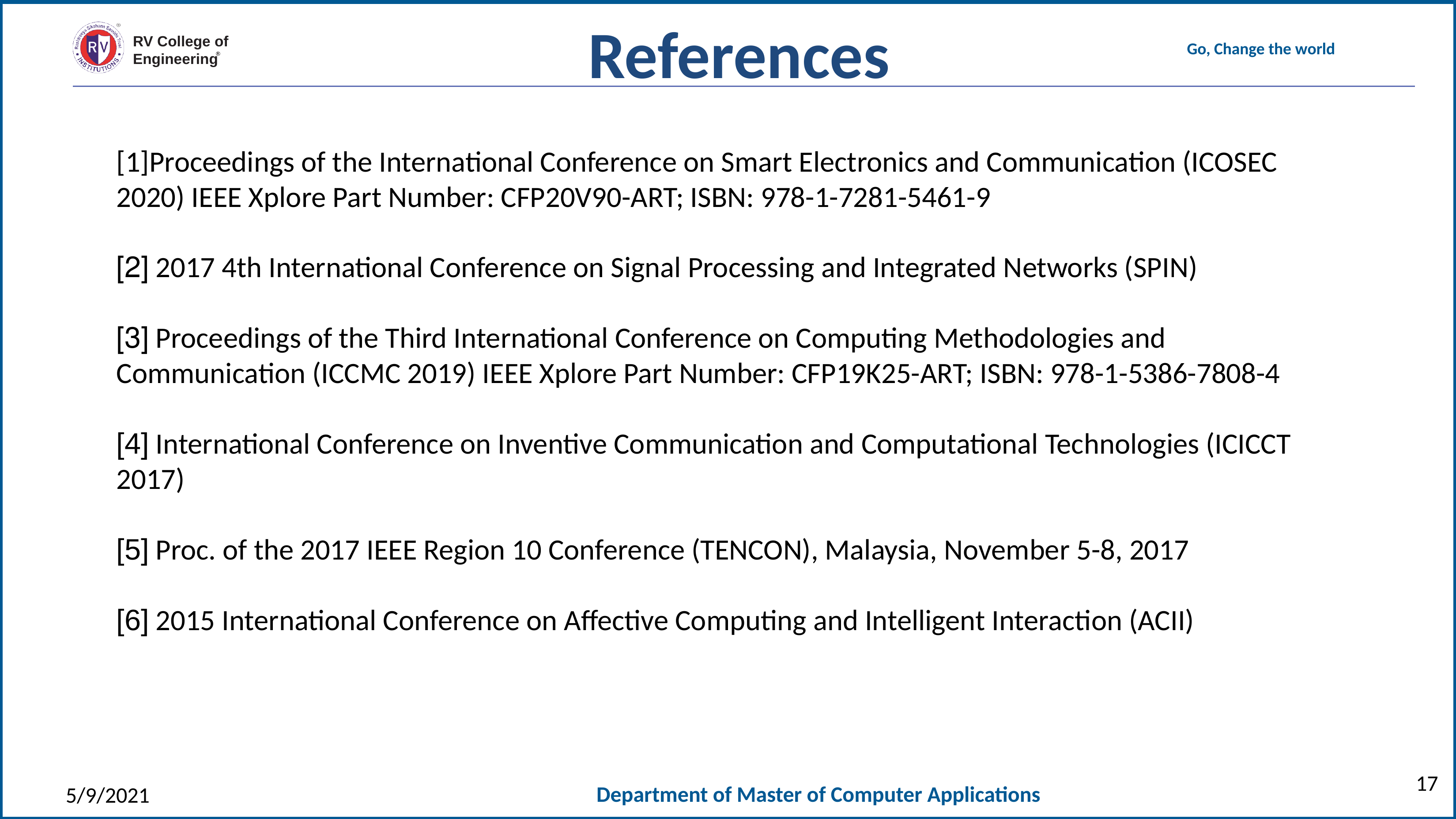

References
[1]Proceedings of the International Conference on Smart Electronics and Communication (ICOSEC 2020) IEEE Xplore Part Number: CFP20V90-ART; ISBN: 978-1-7281-5461-9

[2] 2017 4th International Conference on Signal Processing and Integrated Networks (SPIN)

[3] Proceedings of the Third International Conference on Computing Methodologies and Communication (ICCMC 2019) IEEE Xplore Part Number: CFP19K25-ART; ISBN: 978-1-5386-7808-4

[4] International Conference on Inventive Communication and Computational Technologies (ICICCT 2017)

[5] Proc. of the 2017 IEEE Region 10 Conference (TENCON), Malaysia, November 5-8, 2017

[6] 2015 International Conference on Affective Computing and Intelligent Interaction (ACII)

17
5/9/2021